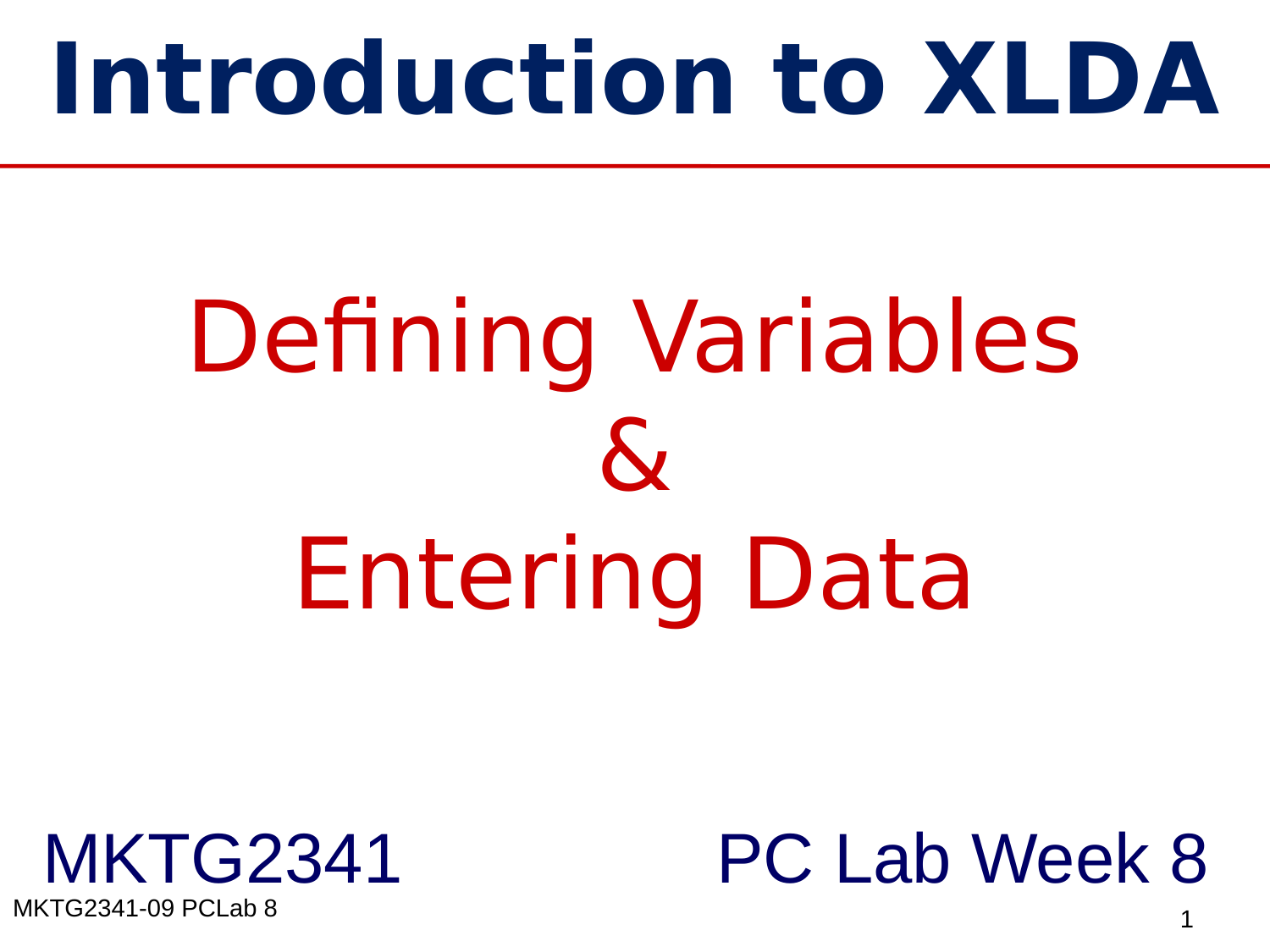

Introduction to XLDA
# Defining Variables & Entering Data
MKTG2341 			  PC Lab Week 8

1
MKTG2341-09 PCLab 8